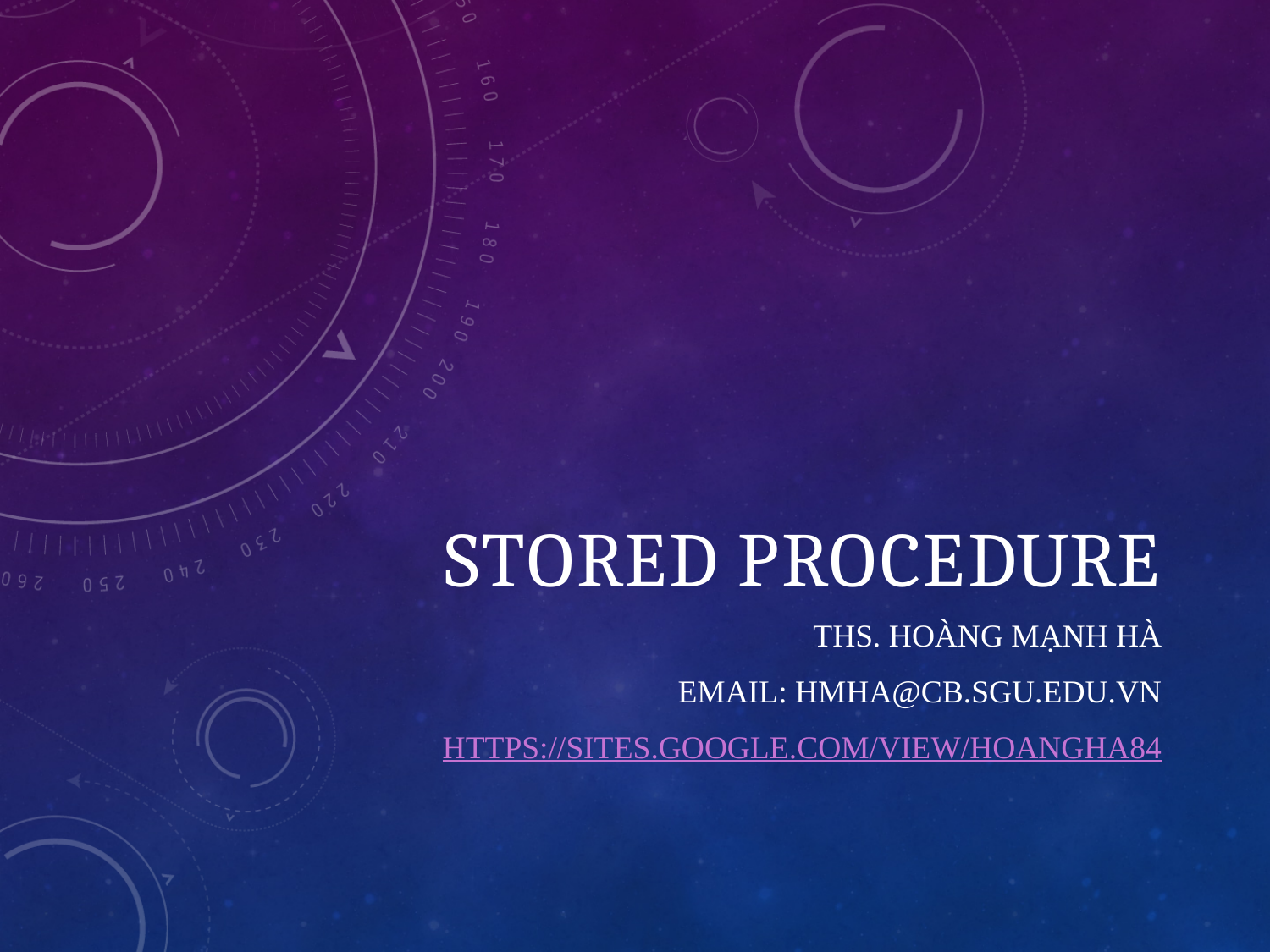

# Stored procedure
ThS. Hoàng Mạnh Hà
Email: hmha@cb.sgu.edu.vn
https://sites.google.com/view/hoangha84